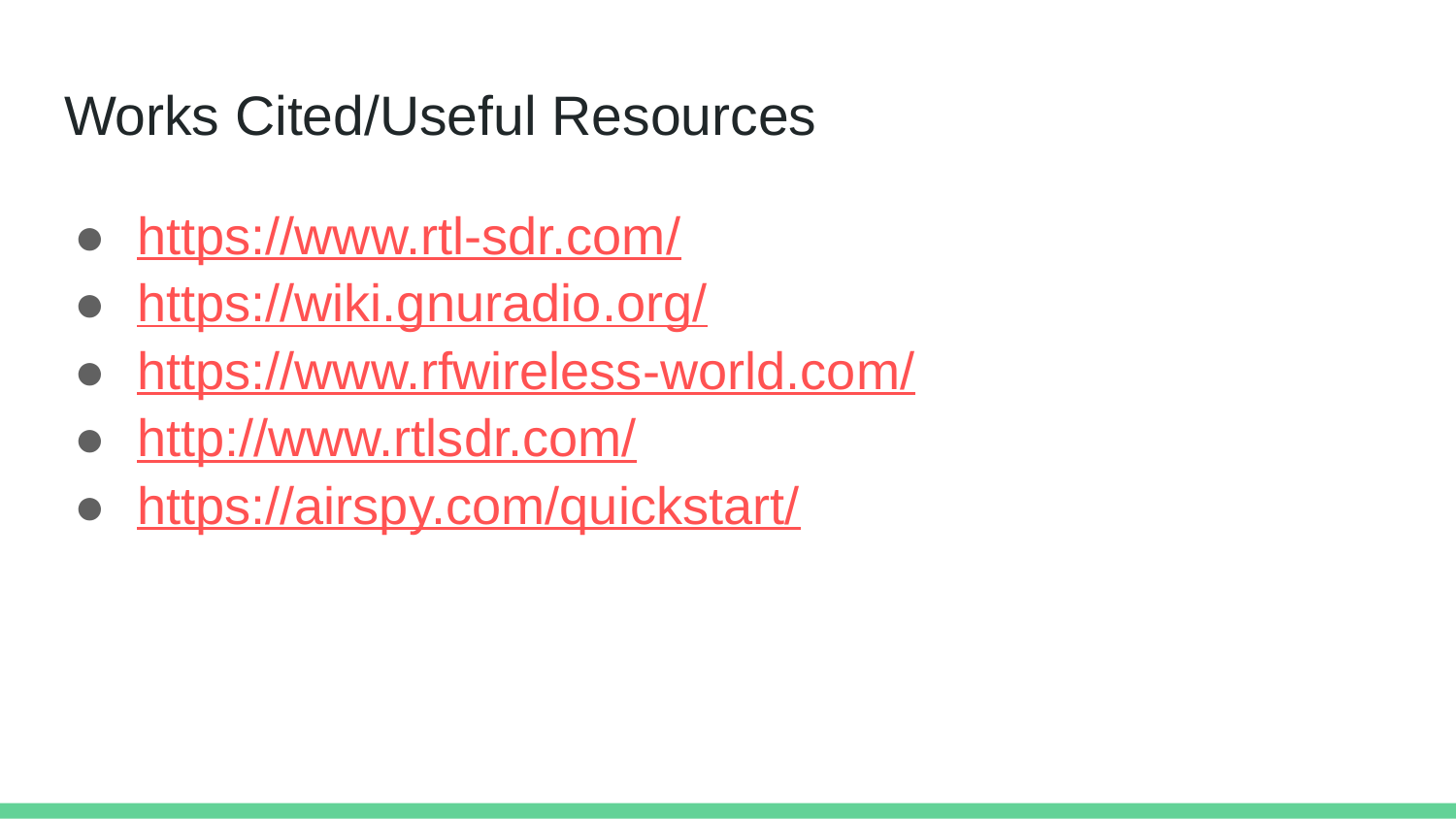

# Works Cited/Useful Resources
https://www.rtl-sdr.com/
https://wiki.gnuradio.org/
https://www.rfwireless-world.com/
http://www.rtlsdr.com/
https://airspy.com/quickstart/